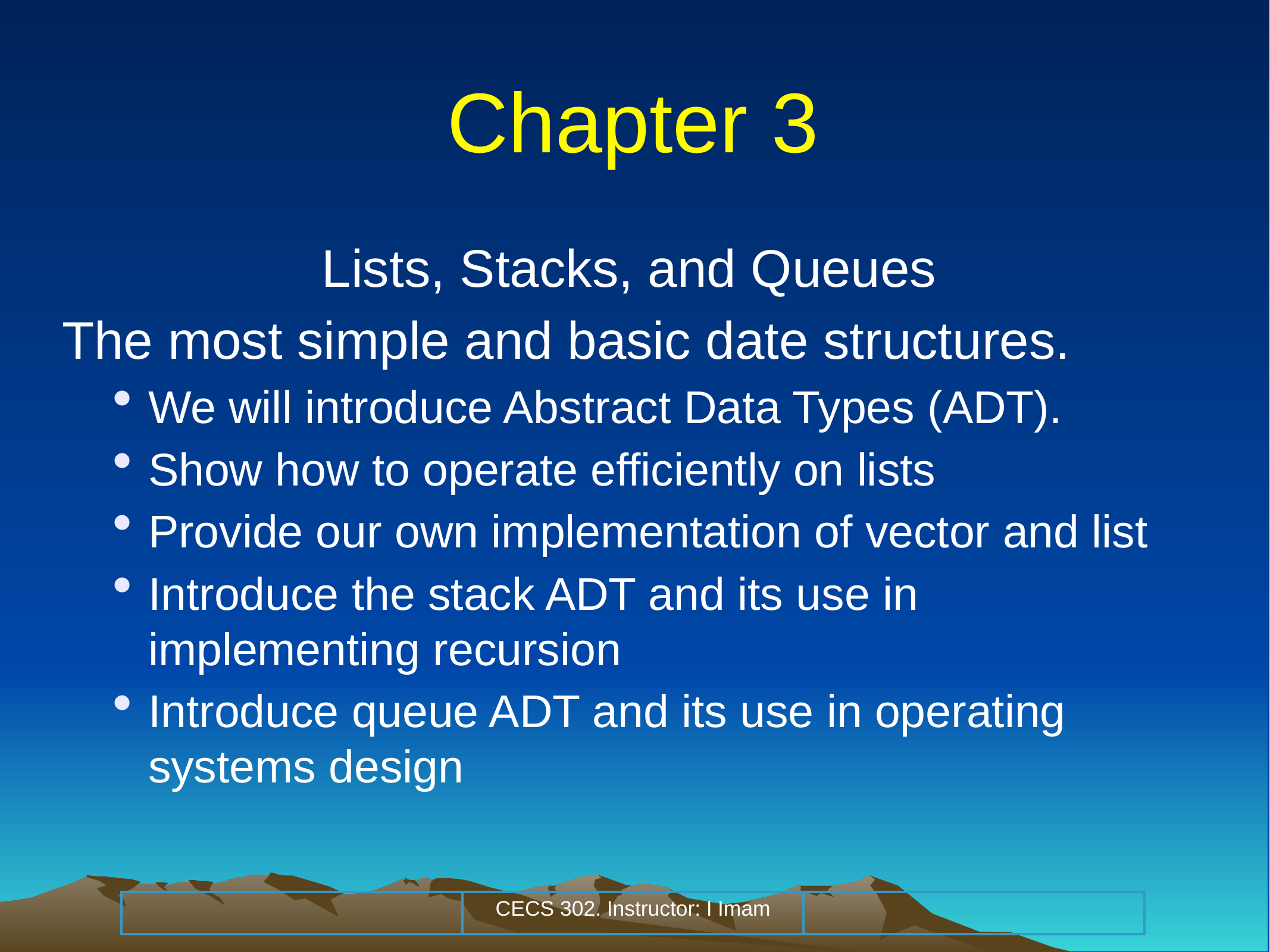

# Chapter 3
Lists, Stacks, and Queues
The most simple and basic date structures.
We will introduce Abstract Data Types (ADT).
Show how to operate efficiently on lists
Provide our own implementation of vector and list
Introduce the stack ADT and its use in implementing recursion
Introduce queue ADT and its use in operating systems design

|  | CECS 302. Instructor: I Imam |  |
| --- | --- | --- |
1